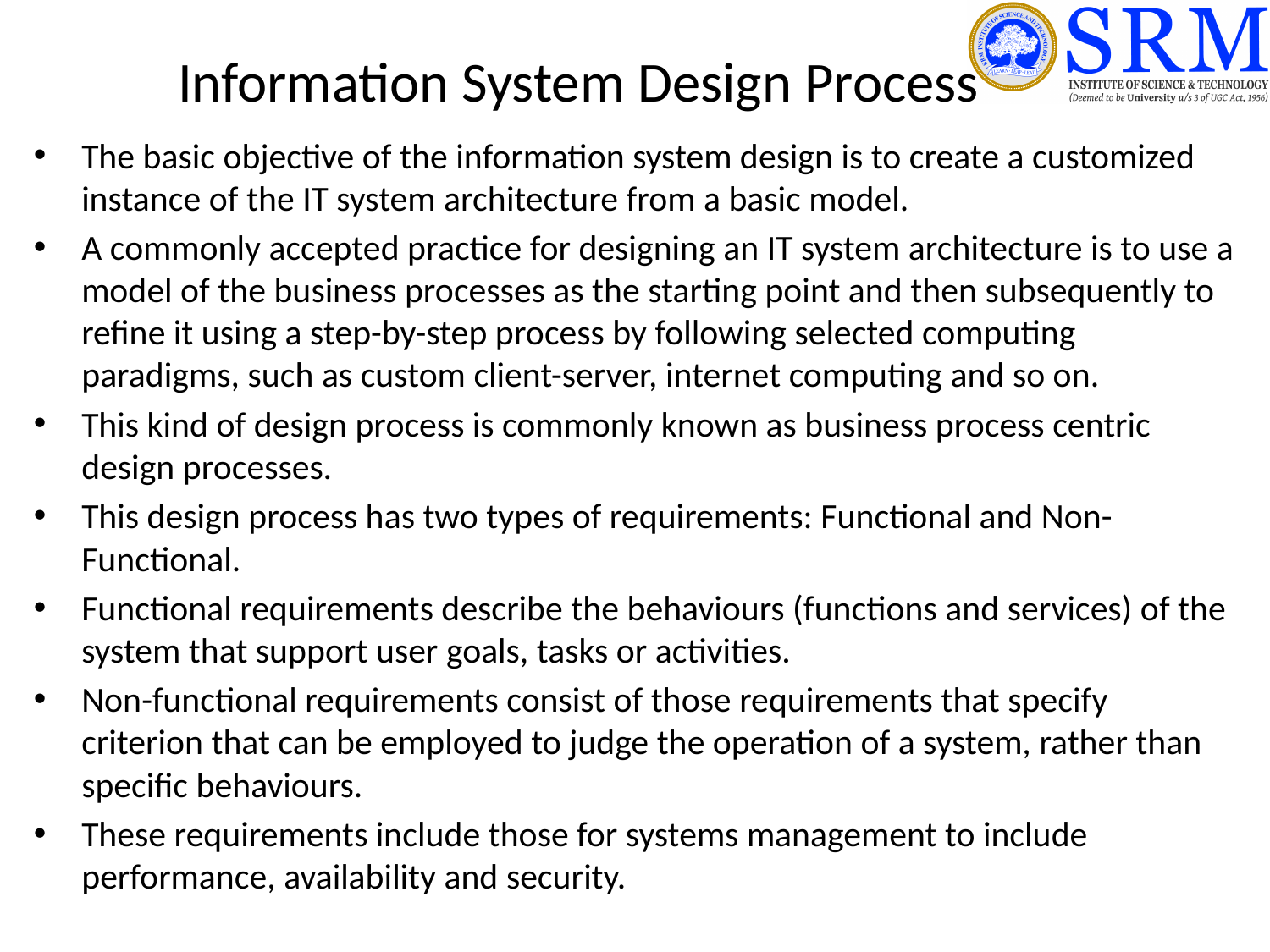

# Information System Design Process
The basic objective of the information system design is to create a customized instance of the IT system architecture from a basic model.
A commonly accepted practice for designing an IT system architecture is to use a model of the business processes as the starting point and then subsequently to refine it using a step-by-step process by following selected computing paradigms, such as custom client-server, internet computing and so on.
This kind of design process is commonly known as business process centric design processes.
This design process has two types of requirements: Functional and Non-Functional.
Functional requirements describe the behaviours (functions and services) of the system that support user goals, tasks or activities.
Non-functional requirements consist of those requirements that specify criterion that can be employed to judge the operation of a system, rather than specific behaviours.
These requirements include those for systems management to include performance, availability and security.